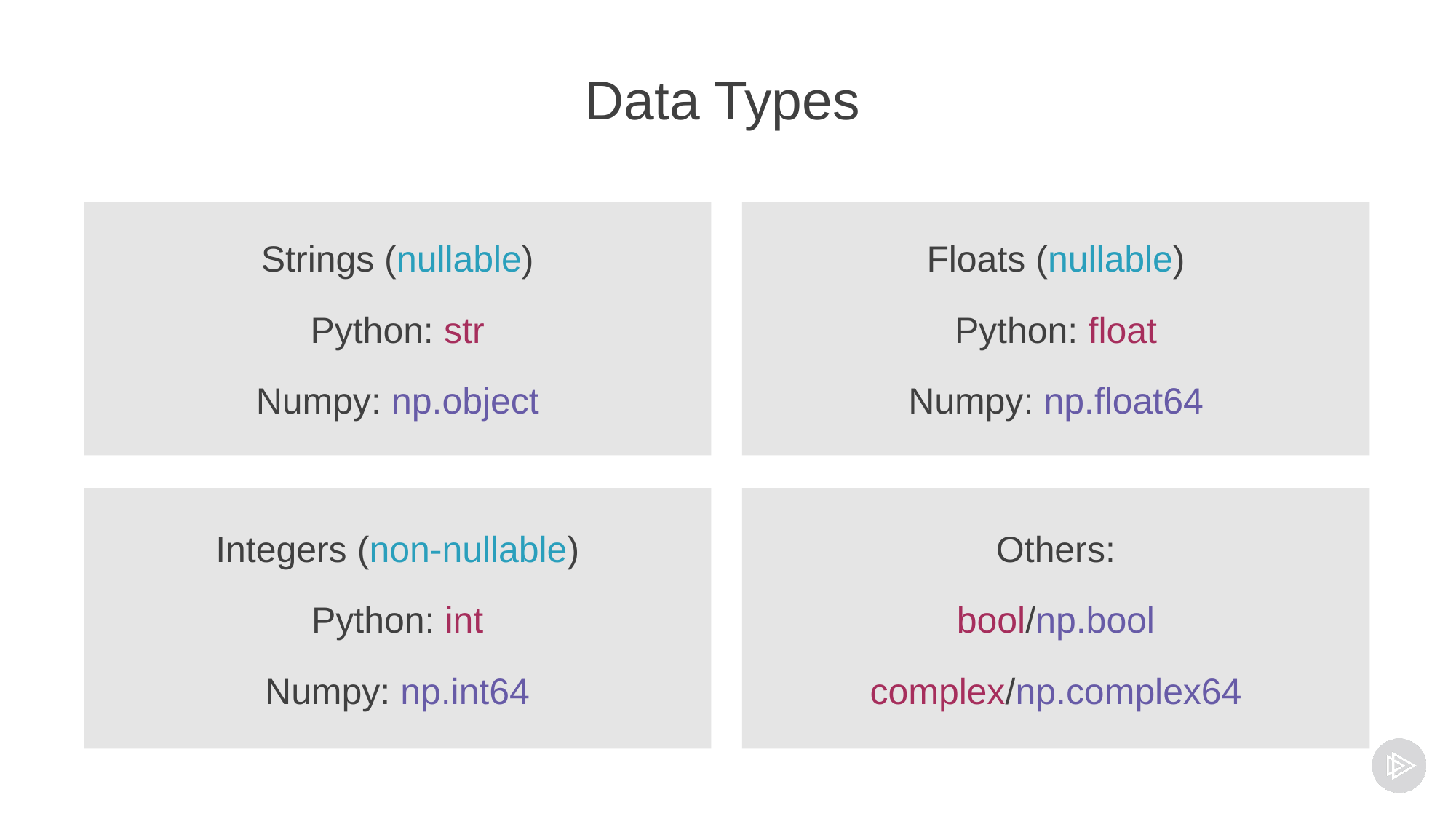

# Data Types
Strings (nullable)
Python: str
Numpy: np.object
Floats (nullable)
Python: float
Numpy: np.float64
Integers (non-nullable)
Python: int
Numpy: np.int64
Others:
bool/np.bool
complex/np.complex64